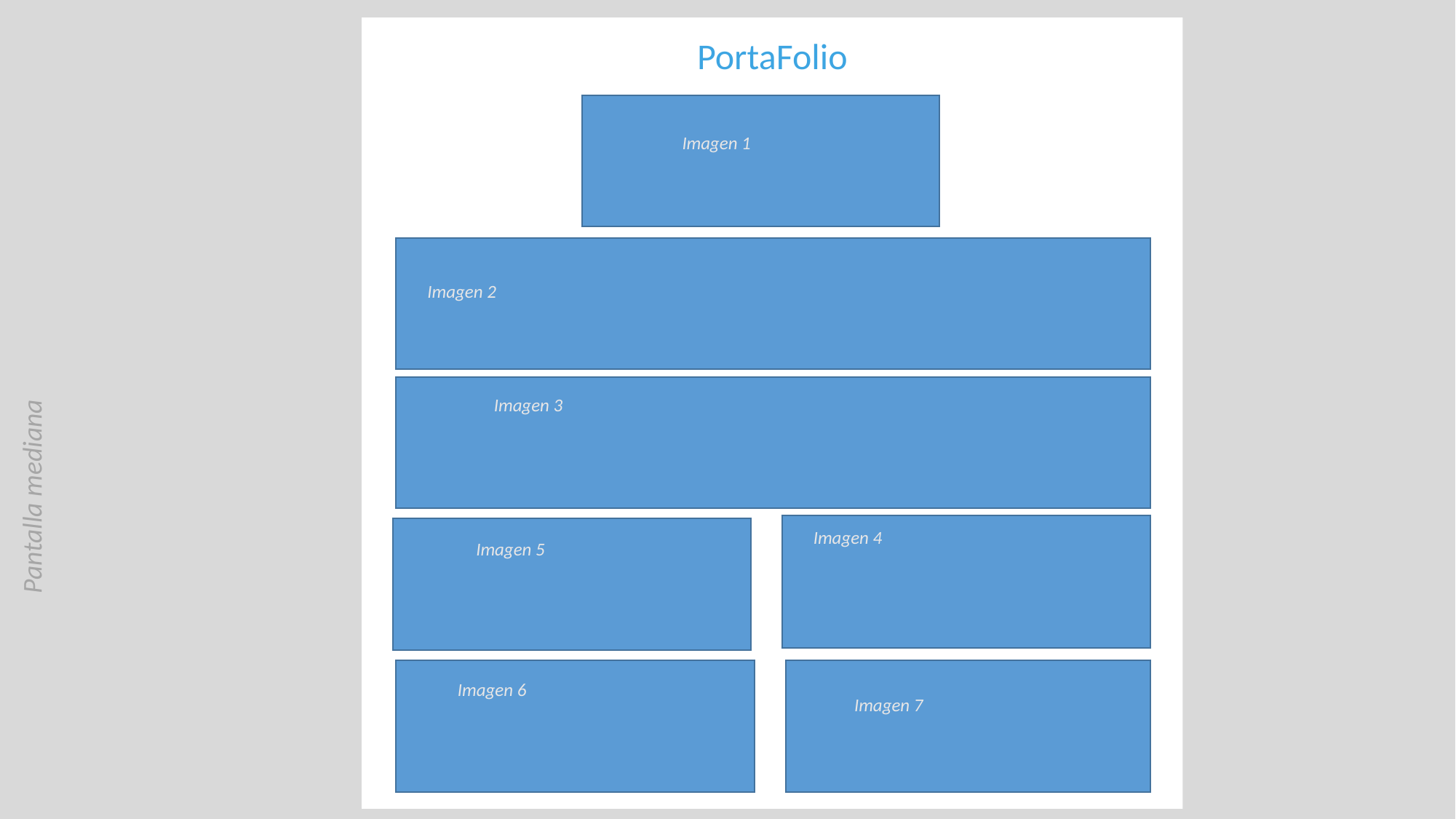

PortaFolio

Imagen 1

Imagen 2

Imagen 3
Pantalla mediana

Imagen 4

Imagen 5

Imagen 6

Imagen 7